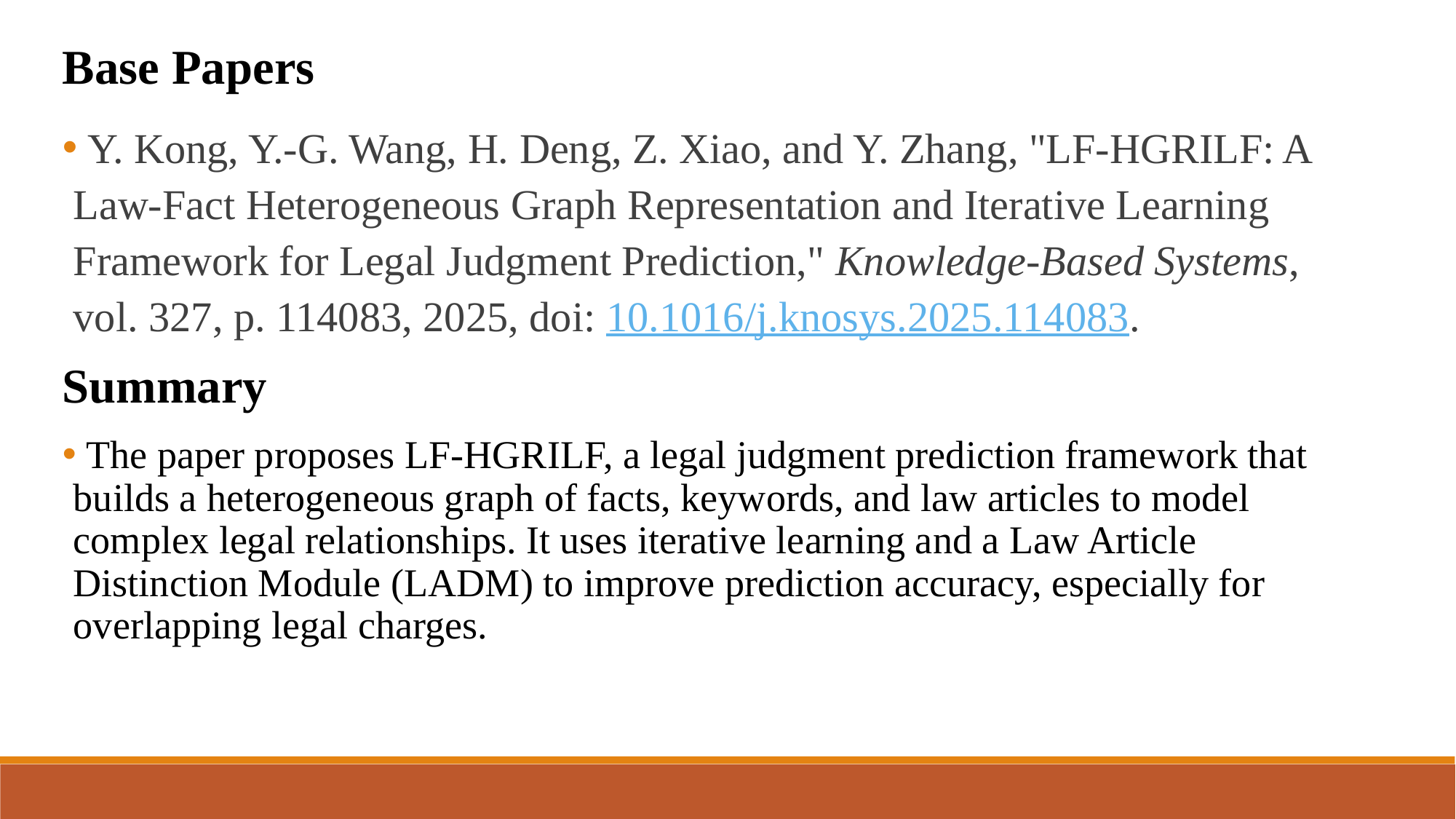

Base Papers
 Y. Kong, Y.-G. Wang, H. Deng, Z. Xiao, and Y. Zhang, "LF-HGRILF: A Law-Fact Heterogeneous Graph Representation and Iterative Learning Framework for Legal Judgment Prediction," Knowledge-Based Systems, vol. 327, p. 114083, 2025, doi: 10.1016/j.knosys.2025.114083.
Summary
 The paper proposes LF-HGRILF, a legal judgment prediction framework that builds a heterogeneous graph of facts, keywords, and law articles to model complex legal relationships. It uses iterative learning and a Law Article Distinction Module (LADM) to improve prediction accuracy, especially for overlapping legal charges.